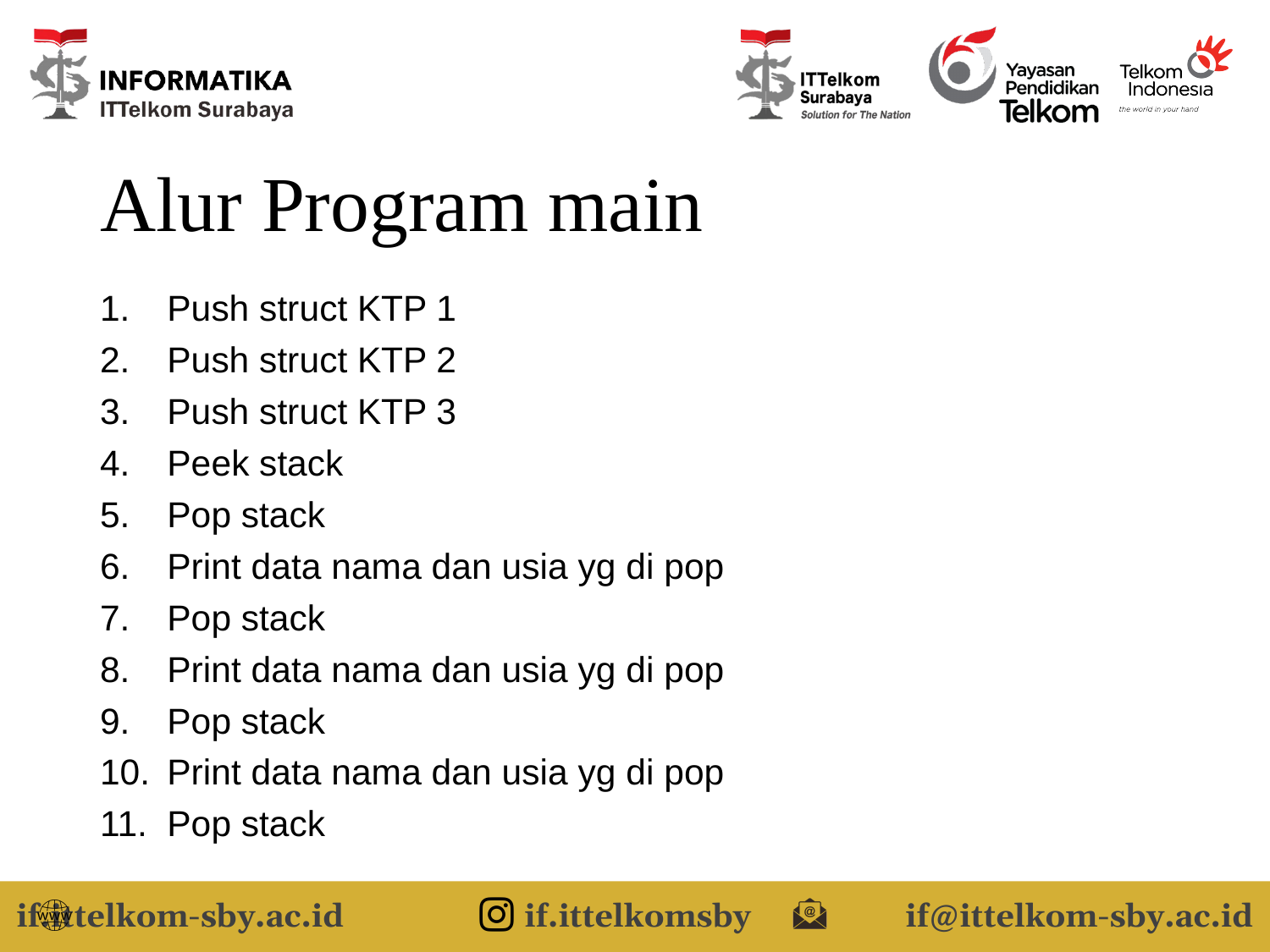

# Alur Program main
Push struct KTP 1
Push struct KTP 2
Push struct KTP 3
Peek stack
Pop stack
Print data nama dan usia yg di pop
Pop stack
Print data nama dan usia yg di pop
Pop stack
Print data nama dan usia yg di pop
Pop stack